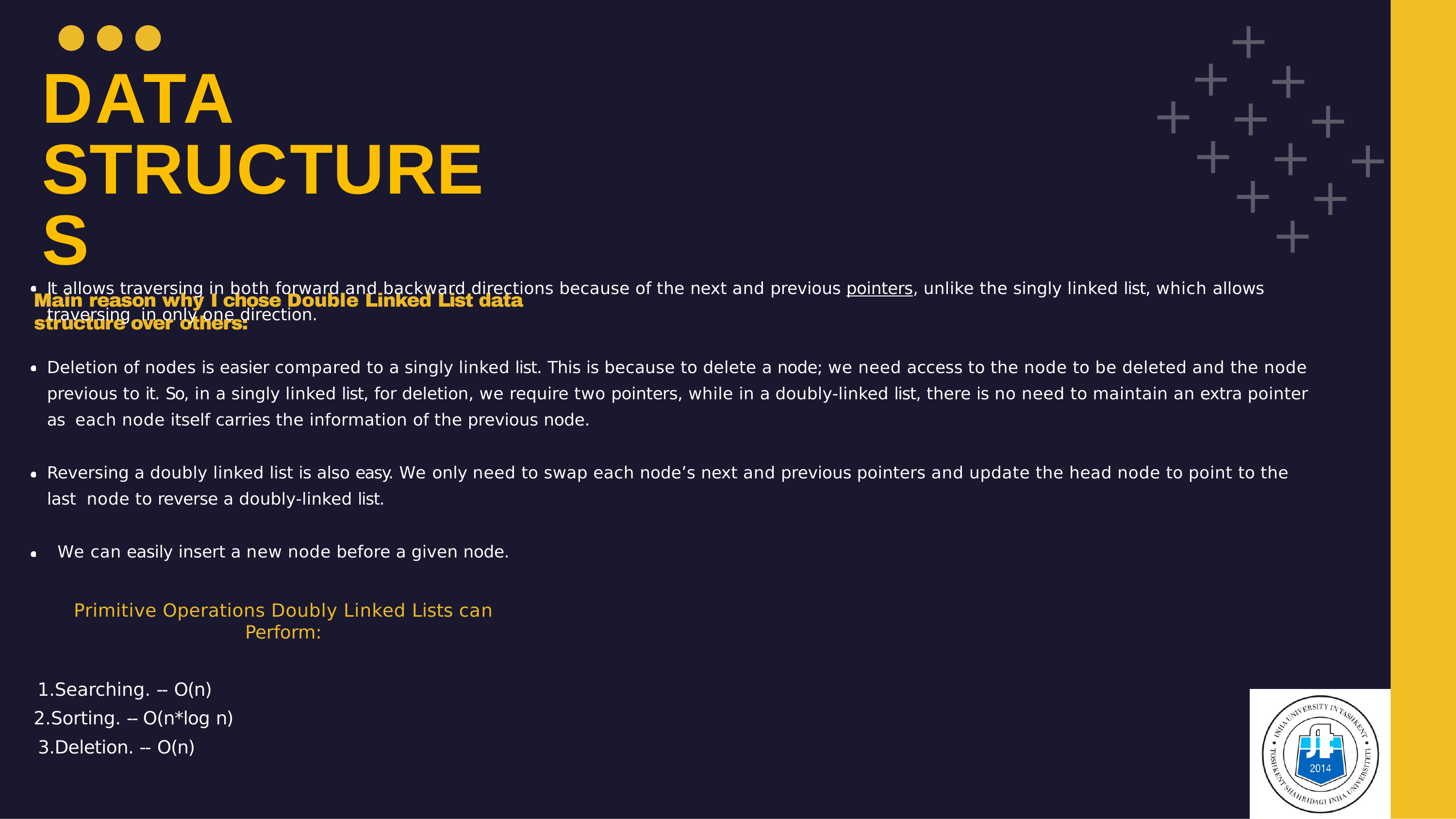

# DATA  STRUCTURES
Main reason why I chose Double Linked List data structure over others:
It allows traversing in both forward and backward directions because of the next and previous pointers, unlike the singly linked list, which allows traversing  in only one direction.

Deletion of nodes is easier compared to a singly linked list. This is because to delete a node; we need access to the node to be deleted and the node  previous to it. So, in a singly linked list, for deletion, we require two pointers, while in a doubly-linked list, there is no need to maintain an extra pointer as  each node itself carries the information of the previous node.

Reversing a doubly linked list is also easy. We only need to swap each node’s next and previous pointers and update the head node to point to the last  node to reverse a doubly-linked list.

We can easily insert a new node before a given node.

Primitive Operations Doubly Linked Lists can Perform:

Searching. -- O(n)
Sorting. -- O(n*log n)  3.Deletion. -- O(n)